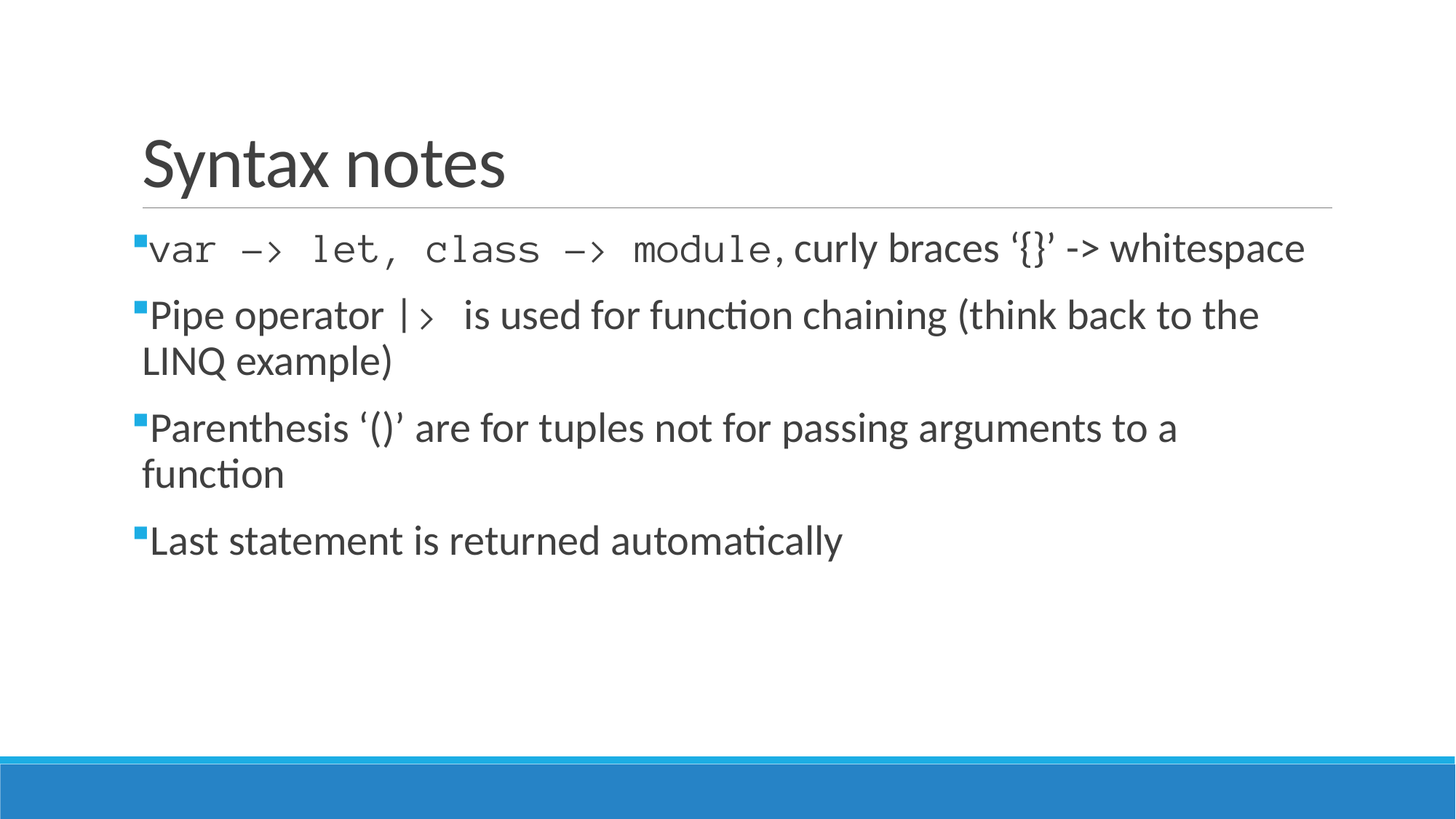

# Syntax notes
var -> let, class -> module, curly braces ‘{}’ -> whitespace
Pipe operator |> is used for function chaining (think back to the LINQ example)
Parenthesis ‘()’ are for tuples not for passing arguments to a function
Last statement is returned automatically